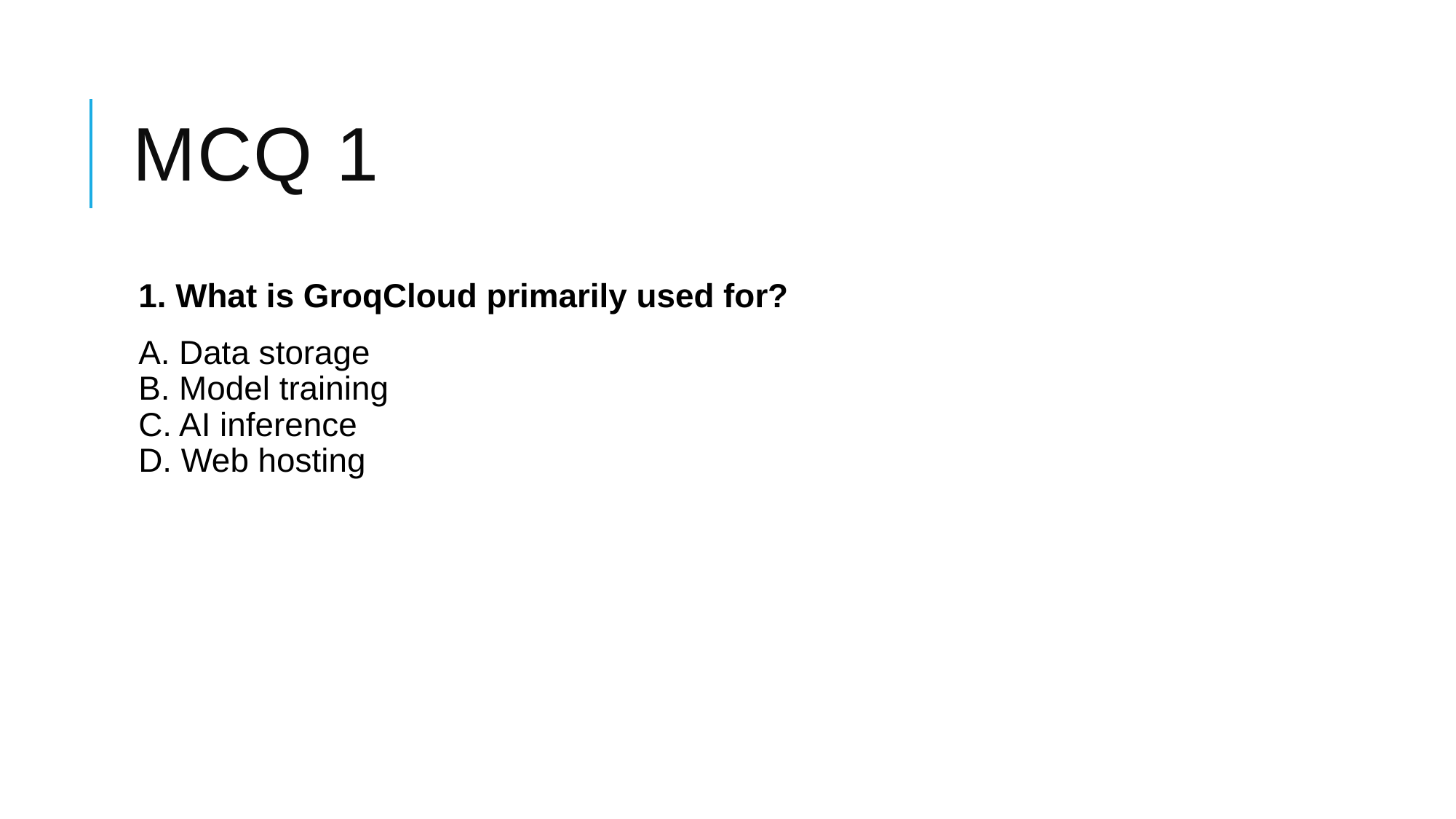

# Mcq 1
1. What is GroqCloud primarily used for?
A. Data storage
B. Model training
C. AI inference
D. Web hosting